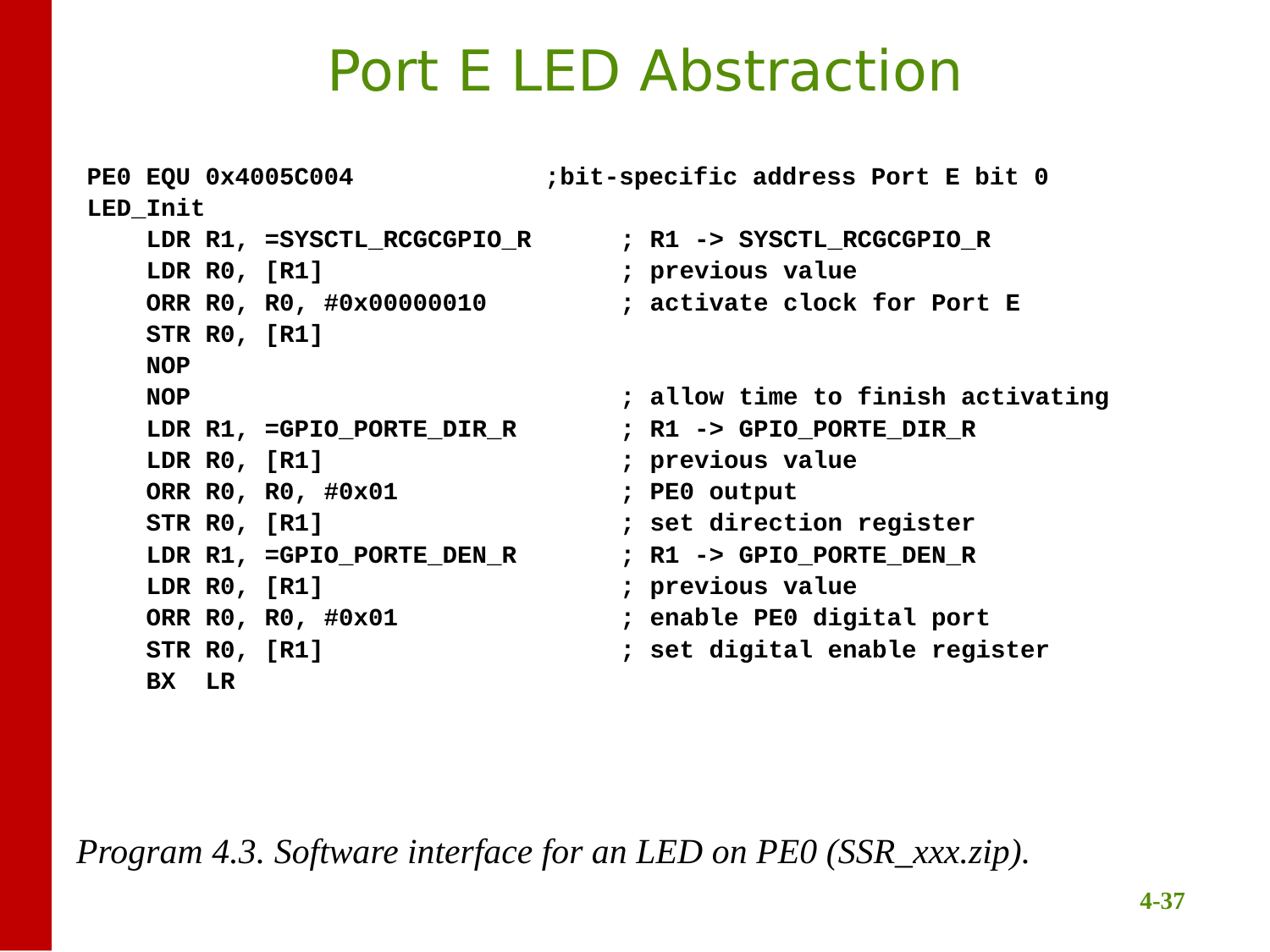

# Port E LED Abstraction
PE0 EQU 0x4005C004		  ;bit-specific address Port E bit 0
LED_Init
    LDR R1, =SYSCTL_RCGCGPIO_R      ; R1 -> SYSCTL_RCGCGPIO_R
    LDR R0, [R1]                    ; previous value
    ORR R0, R0, #0x00000010         ; activate clock for Port E
    STR R0, [R1]
    NOP
    NOP                             ; allow time to finish activating
    LDR R1, =GPIO_PORTE_DIR_R       ; R1 -> GPIO_PORTE_DIR_R
    LDR R0, [R1]                    ; previous value
    ORR R0, R0, #0x01               ; PE0 output
    STR R0, [R1]                    ; set direction register
    LDR R1, =GPIO_PORTE_DEN_R       ; R1 -> GPIO_PORTE_DEN_R
    LDR R0, [R1]                    ; previous value
    ORR R0, R0, #0x01               ; enable PE0 digital port
    STR R0, [R1]                    ; set digital enable register
    BX  LR

Program 4.3. Software interface for an LED on PE0 (SSR_xxx.zip).